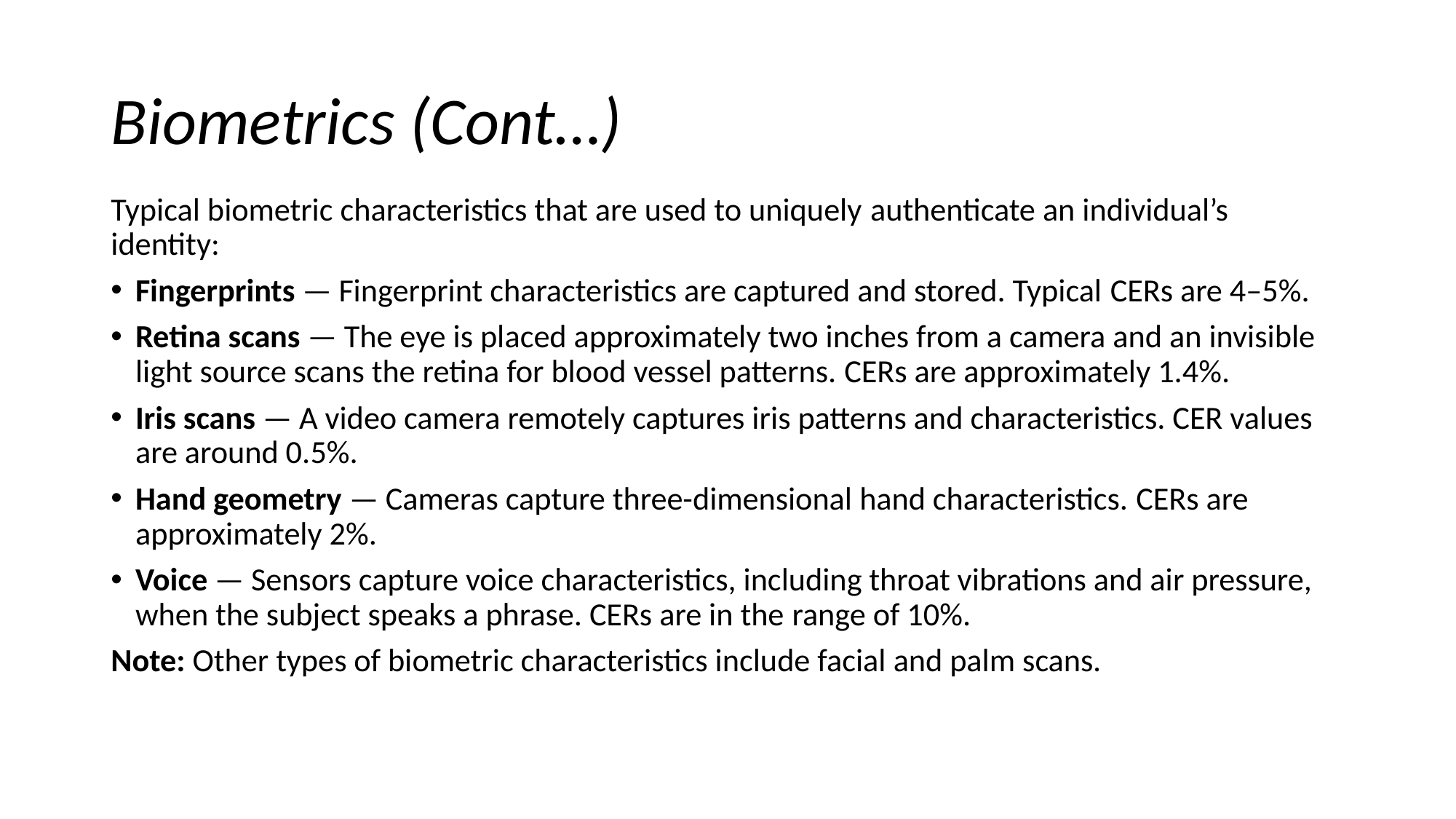

# Biometrics (Cont…)
Typical biometric characteristics that are used to uniquely authenticate an individual’s identity:
Fingerprints — Fingerprint characteristics are captured and stored. Typical CERs are 4–5%.
Retina scans — The eye is placed approximately two inches from a camera and an invisible light source scans the retina for blood vessel patterns. CERs are approximately 1.4%.
Iris scans — A video camera remotely captures iris patterns and characteristics. CER values are around 0.5%.
Hand geometry — Cameras capture three-dimensional hand characteristics. CERs are approximately 2%.
Voice — Sensors capture voice characteristics, including throat vibrations and air pressure, when the subject speaks a phrase. CERs are in the range of 10%.
Note: Other types of biometric characteristics include facial and palm scans.